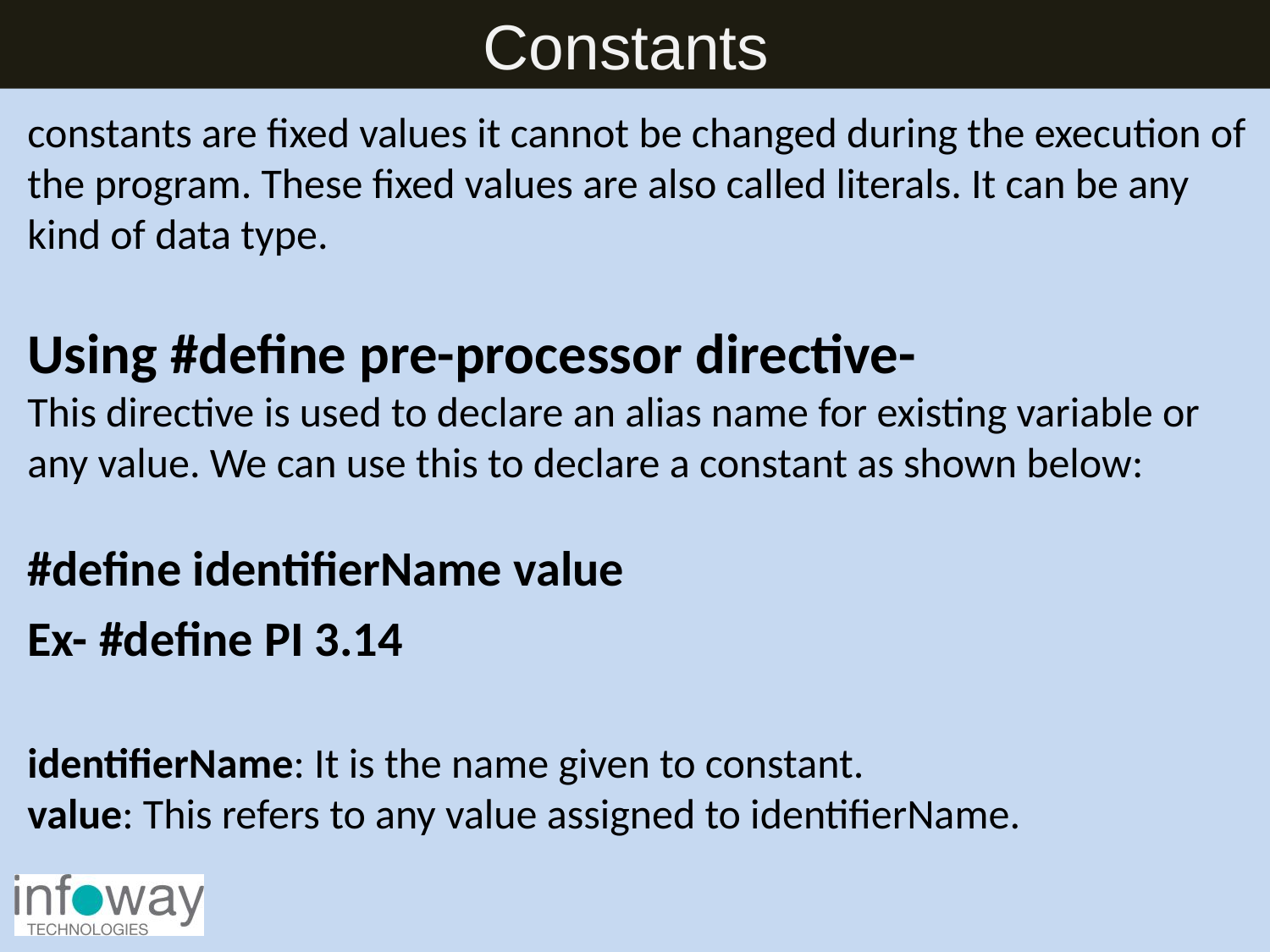

Constants
constants are fixed values it cannot be changed during the execution of the program. These fixed values are also called literals. It can be any kind of data type.

Using #define pre-processor directive-
This directive is used to declare an alias name for existing variable or any value. We can use this to declare a constant as shown below:

#define identifierName value
Ex- #define PI 3.14

identifierName: It is the name given to constant.
value: This refers to any value assigned to identifierName.